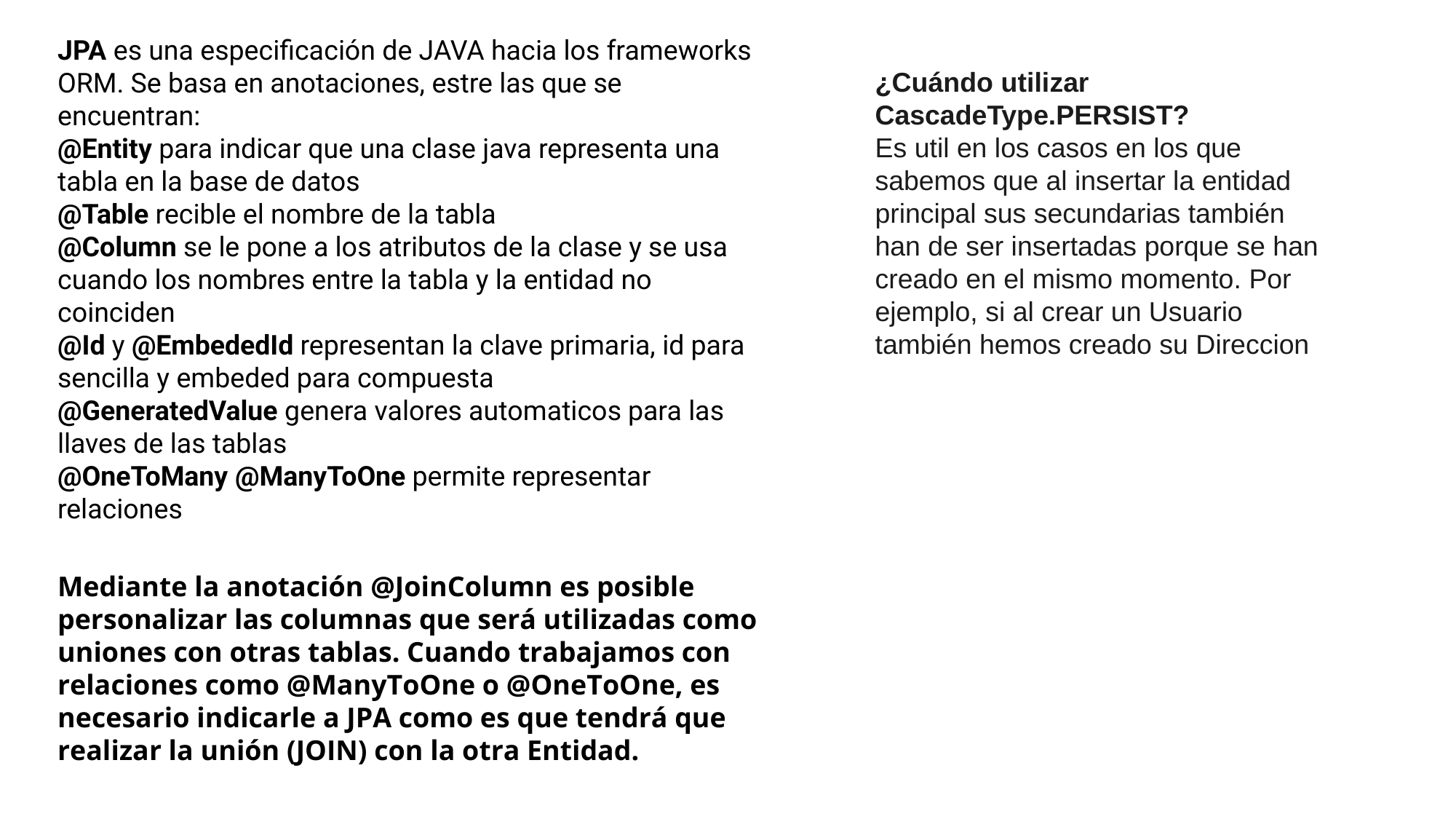

JPA es una especificación de JAVA hacia los frameworks ORM. Se basa en anotaciones, estre las que se encuentran:
@Entity para indicar que una clase java representa una tabla en la base de datos
@Table recible el nombre de la tabla
@Column se le pone a los atributos de la clase y se usa cuando los nombres entre la tabla y la entidad no coinciden
@Id y @EmbededId representan la clave primaria, id para sencilla y embeded para compuesta
@GeneratedValue genera valores automaticos para las llaves de las tablas
@OneToMany @ManyToOne permite representar relaciones
¿Cuándo utilizar CascadeType.PERSIST?
Es util en los casos en los que sabemos que al insertar la entidad principal sus secundarias también han de ser insertadas porque se han creado en el mismo momento. Por ejemplo, si al crear un Usuario también hemos creado su Direccion
Mediante la anotación @JoinColumn es posible personalizar las columnas que será utilizadas como uniones con otras tablas. Cuando trabajamos con relaciones como @ManyToOne o @OneToOne, es necesario indicarle a JPA como es que tendrá que realizar la unión (JOIN) con la otra Entidad.